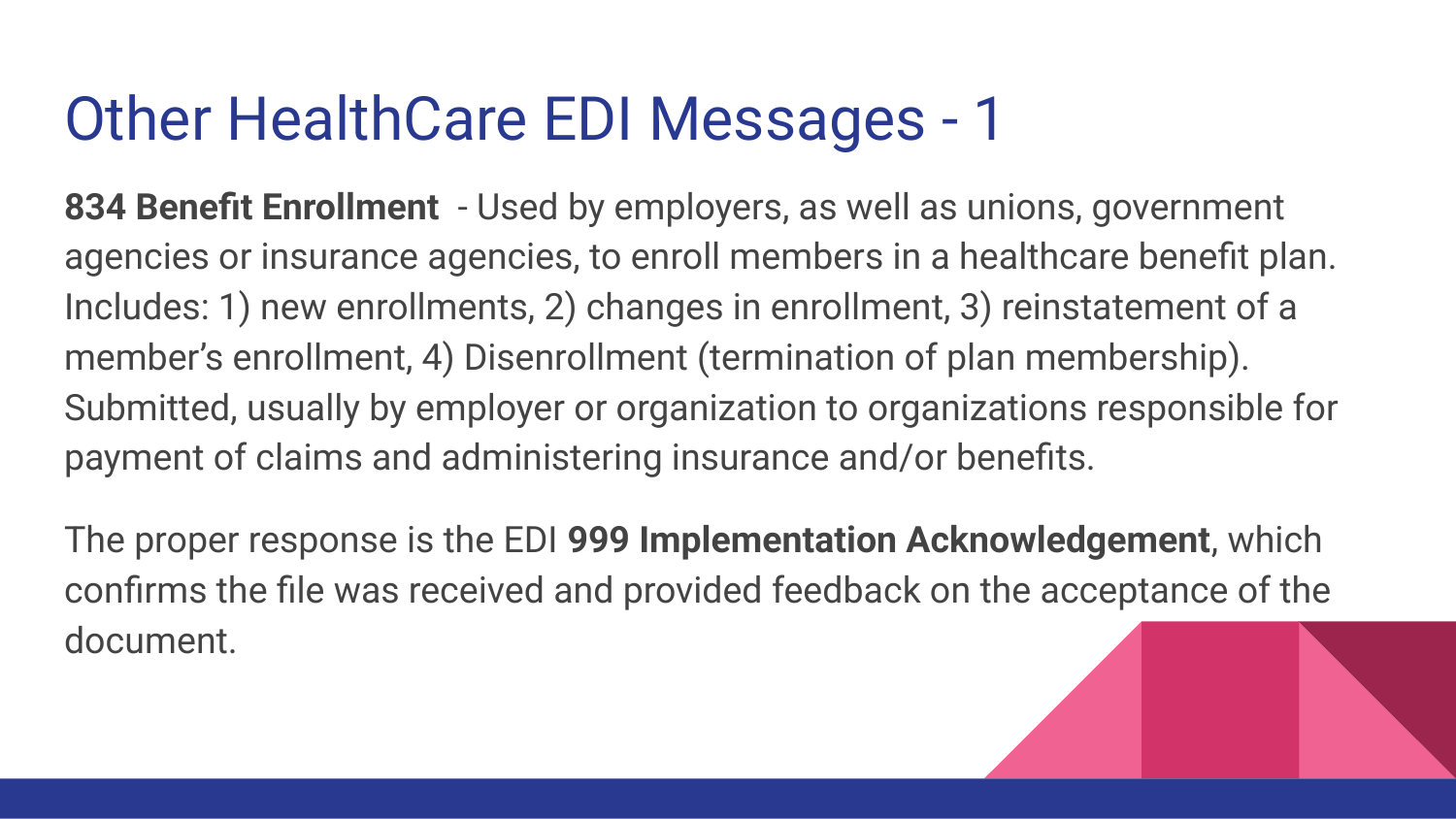

# Other HealthCare EDI Messages - 1
834 Benefit Enrollment  - Used by employers, as well as unions, government agencies or insurance agencies, to enroll members in a healthcare benefit plan. Includes: 1) new enrollments, 2) changes in enrollment, 3) reinstatement of a member’s enrollment, 4) Disenrollment (termination of plan membership). Submitted, usually by employer or organization to organizations responsible for payment of claims and administering insurance and/or benefits.
The proper response is the EDI 999 Implementation Acknowledgement, which confirms the file was received and provided feedback on the acceptance of the document.